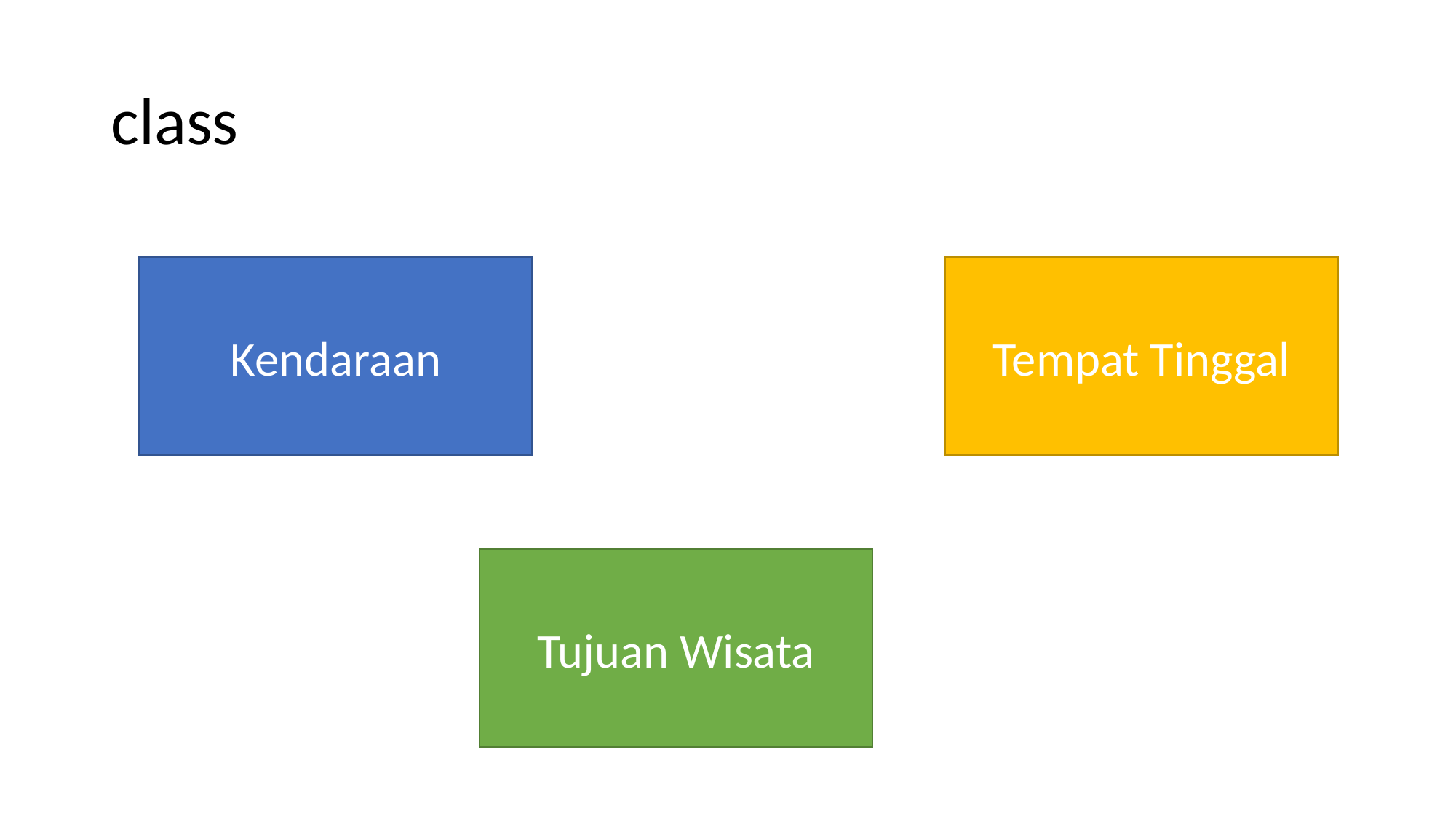

# class
Kendaraan
Tempat Tinggal
Tujuan Wisata